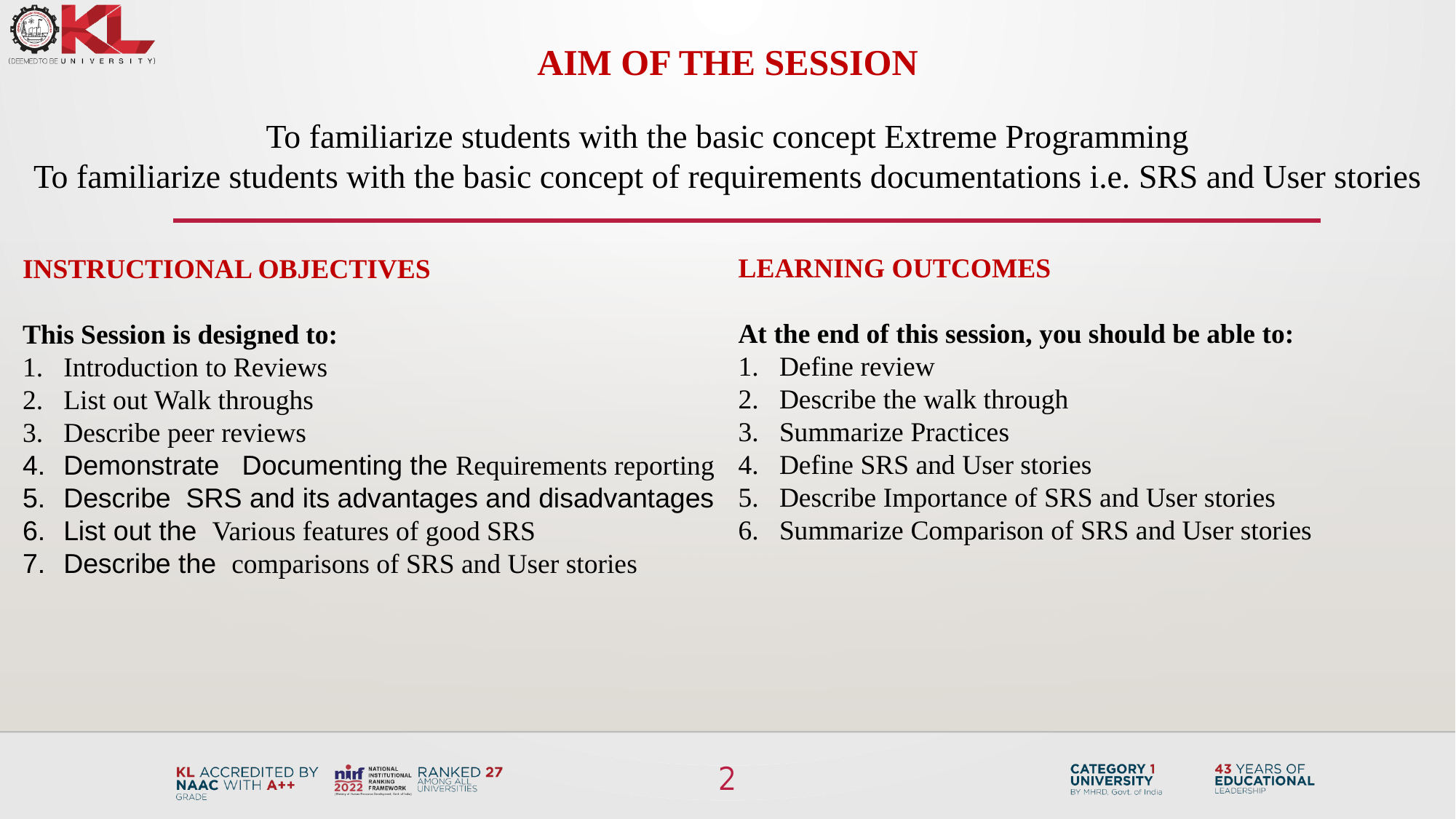

AIM OF THE SESSION

To familiarize students with the basic concept Extreme Programming
To familiarize students with the basic concept of requirements documentations i.e. SRS and User stories
LEARNING OUTCOMES
At the end of this session, you should be able to:
Define review
Describe the walk through
Summarize Practices
Define SRS and User stories
Describe Importance of SRS and User stories
Summarize Comparison of SRS and User stories
INSTRUCTIONAL OBJECTIVES
This Session is designed to:
Introduction to Reviews
List out Walk throughs
Describe peer reviews
Demonstrate   Documenting the Requirements reporting
Describe  SRS and its advantages and disadvantages
List out the  Various features of good SRS
Describe the  comparisons of SRS and User stories
2